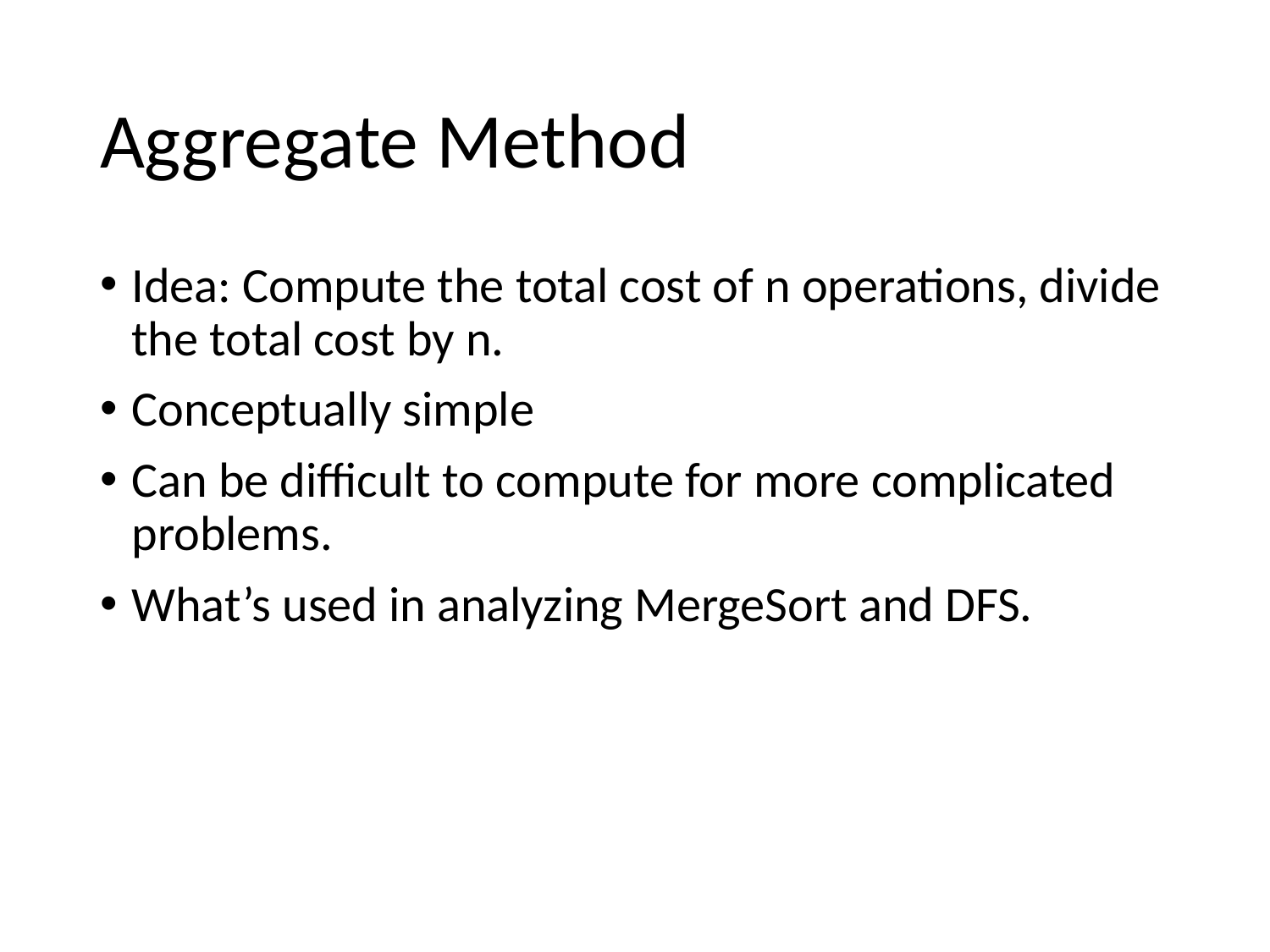

# Aggregate Method
Idea: Compute the total cost of n operations, divide the total cost by n.
Conceptually simple
Can be difficult to compute for more complicated problems.
What’s used in analyzing MergeSort and DFS.